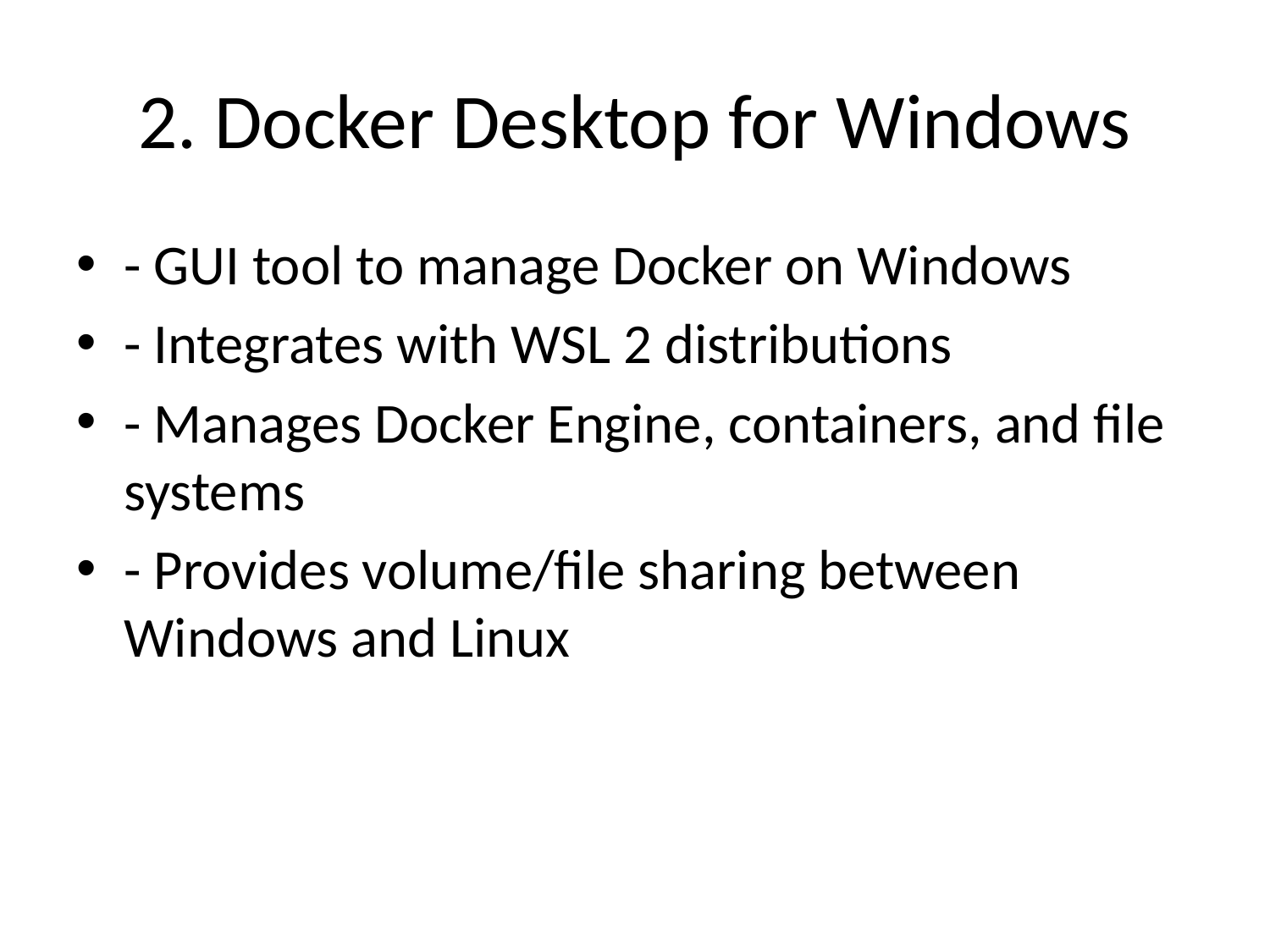

# 2. Docker Desktop for Windows
- GUI tool to manage Docker on Windows
- Integrates with WSL 2 distributions
- Manages Docker Engine, containers, and file systems
- Provides volume/file sharing between Windows and Linux